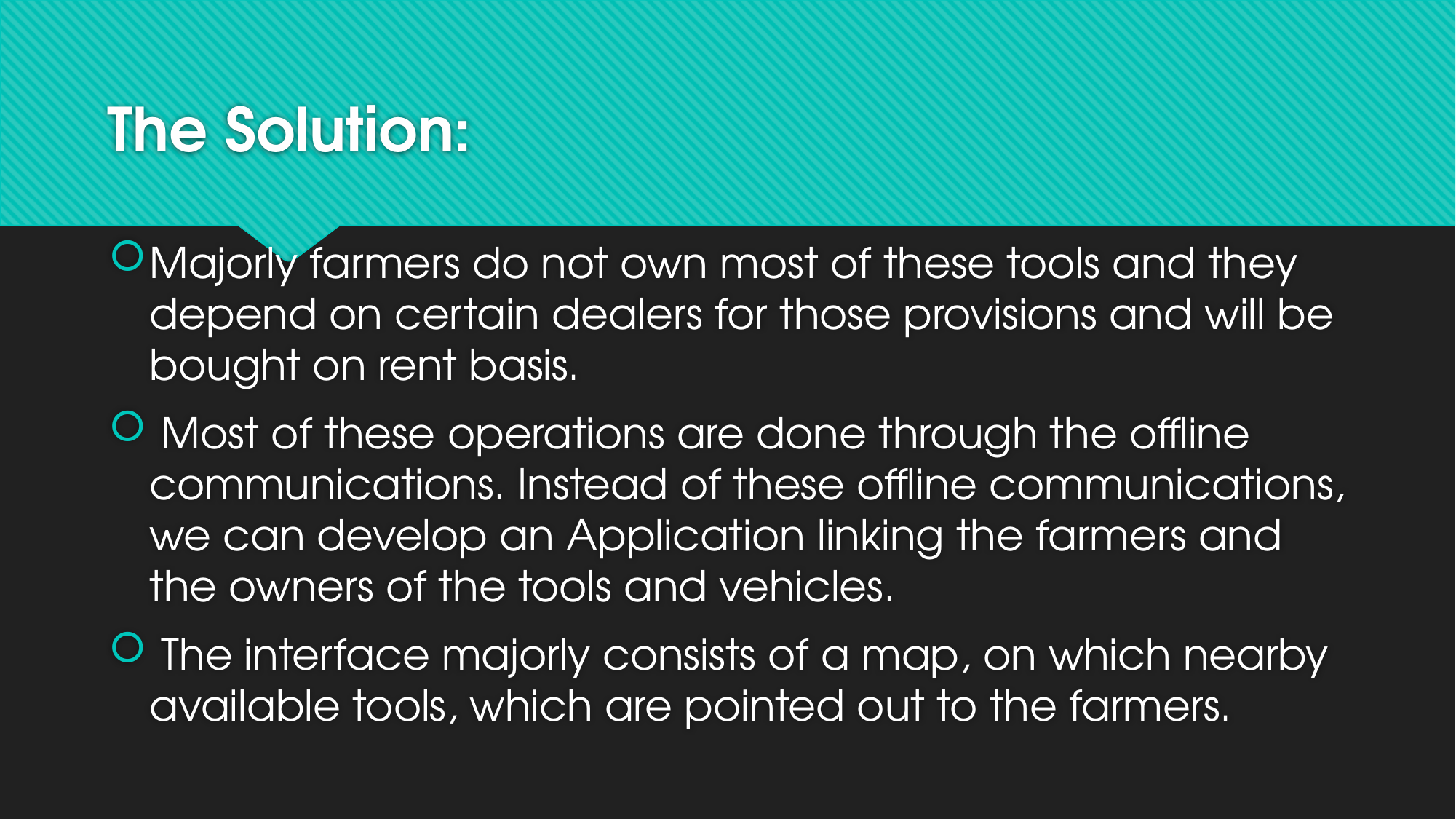

# The Solution:
Majorly farmers do not own most of these tools and they depend on certain dealers for those provisions and will be bought on rent basis.
 Most of these operations are done through the offline communications. Instead of these offline communications, we can develop an Application linking the farmers and the owners of the tools and vehicles.
 The interface majorly consists of a map, on which nearby available tools, which are pointed out to the farmers.